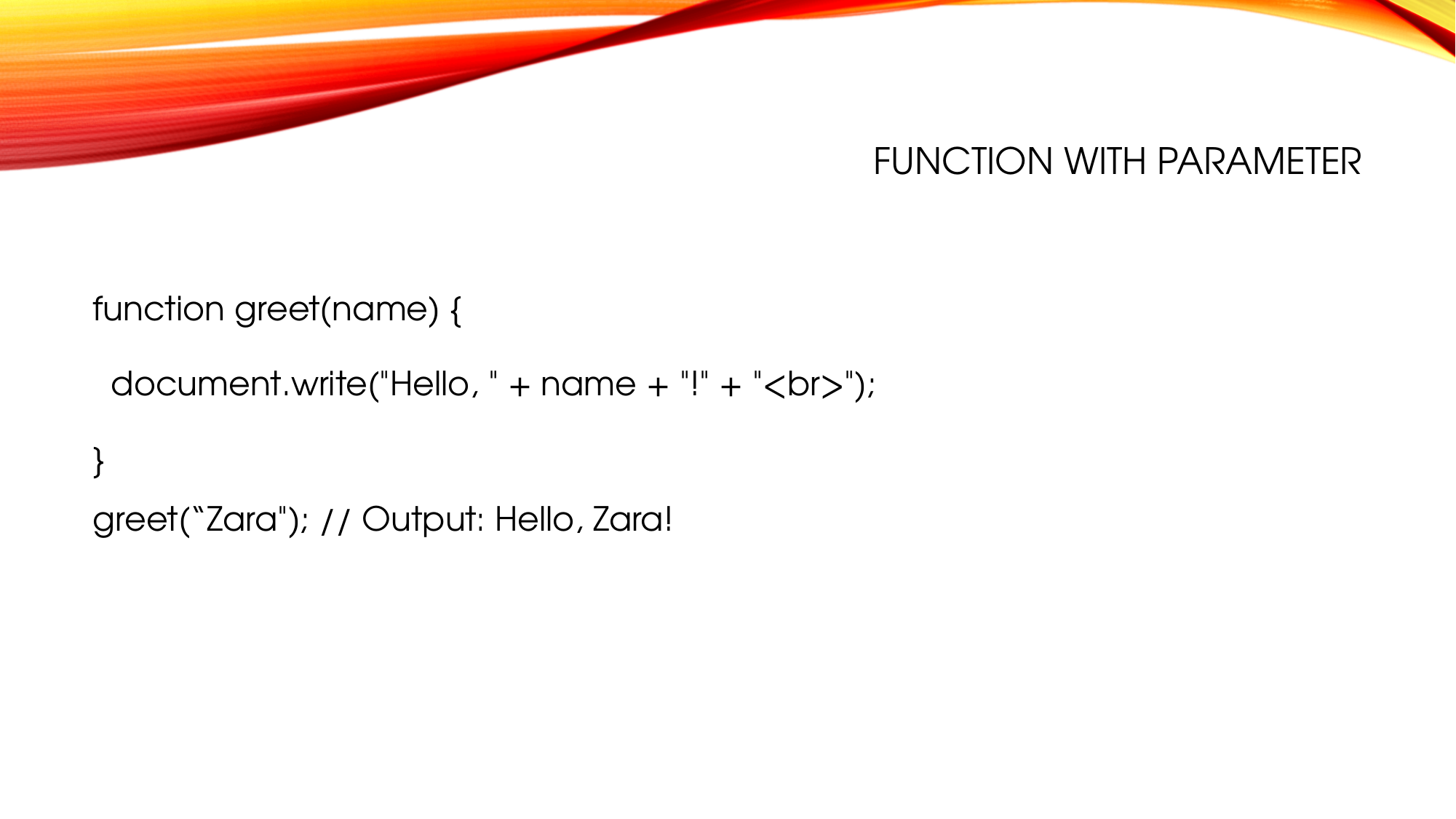

# function with parameter
function greet(name) {
  document.write("Hello, " + name + "!" + "<br>");
}
greet(“Zara"); // Output: Hello, Zara!